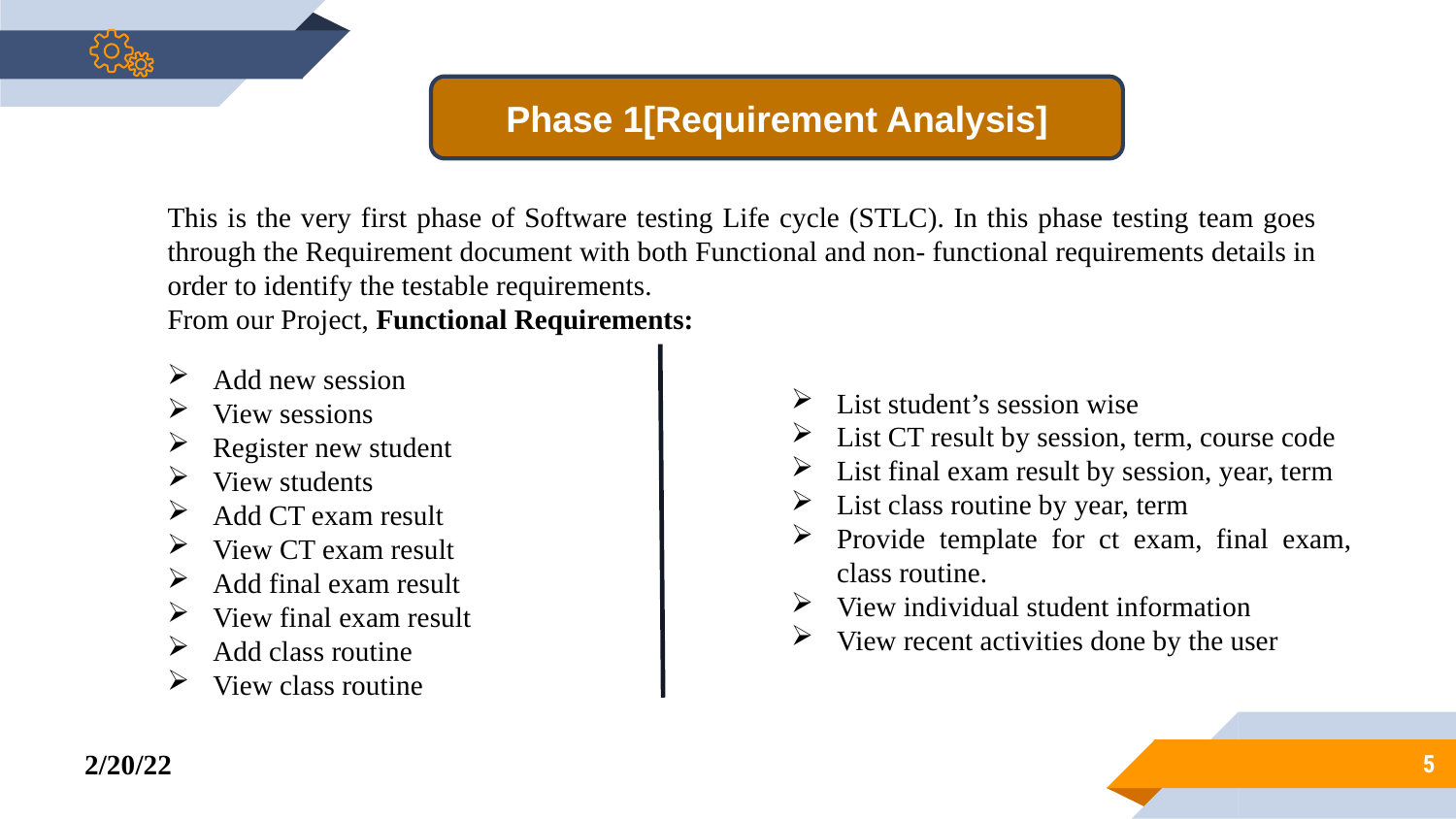

Phase 1[Requirement Analysis]
This is the very first phase of Software testing Life cycle (STLC). In this phase testing team goes through the Requirement document with both Functional and non- functional requirements details in order to identify the testable requirements.
From our Project, Functional Requirements:
Add new session
View sessions
Register new student
View students
Add CT exam result
View CT exam result
Add final exam result
View final exam result
Add class routine
View class routine
List student’s session wise
List CT result by session, term, course code
List final exam result by session, year, term
List class routine by year, term
Provide template for ct exam, final exam, class routine.
View individual student information
View recent activities done by the user
5
2/20/22